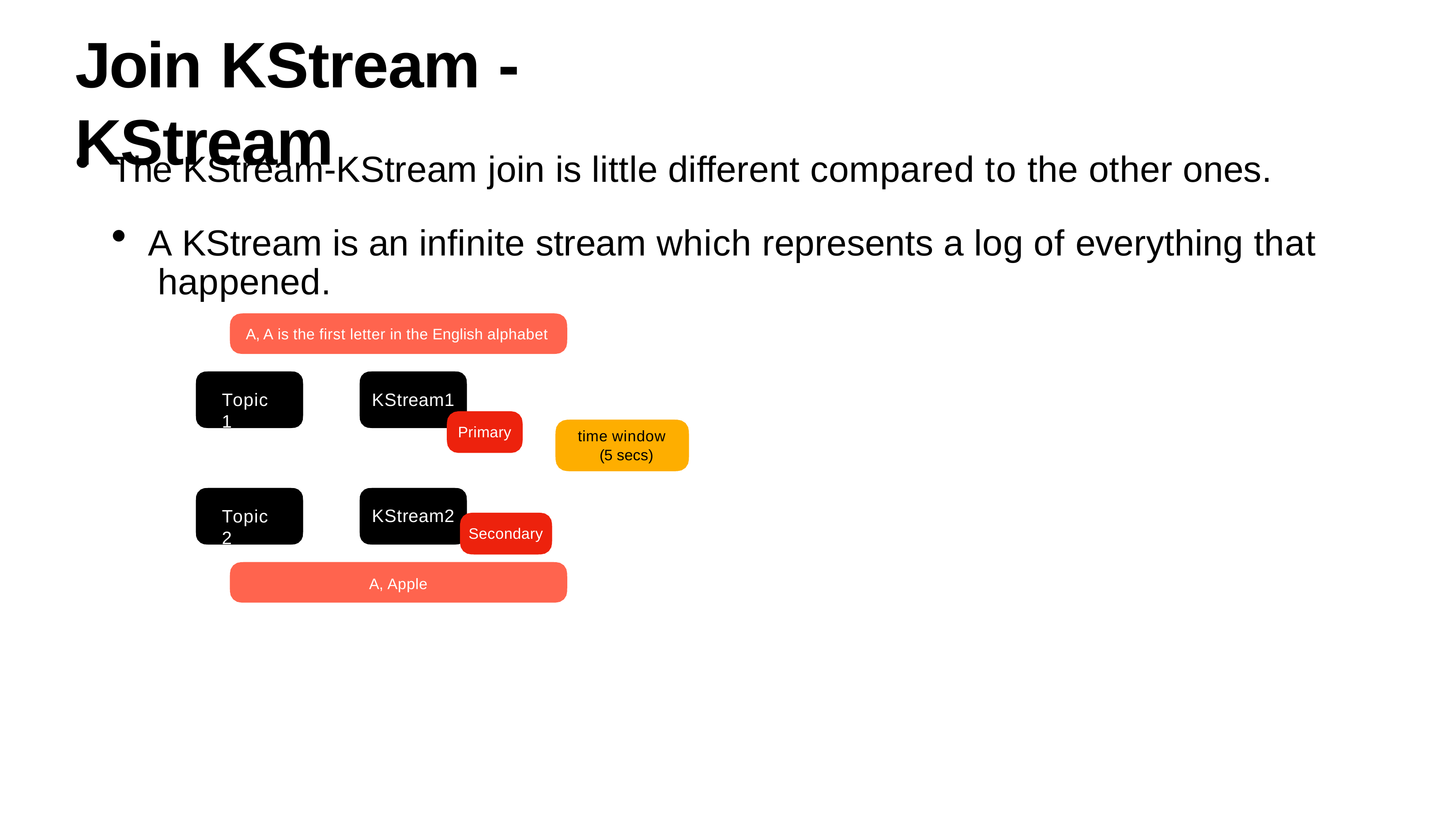

# Join KStream - KStream
The KStream-KStream join is little different compared to the other ones.
A KStream is an infinite stream which represents a log of everything that  happened.
A, A is the first letter in the English alphabet

KStream1
Topic1

Primary
time window  (5 secs)

KStream2
Topic2

Secondary

A, Apple